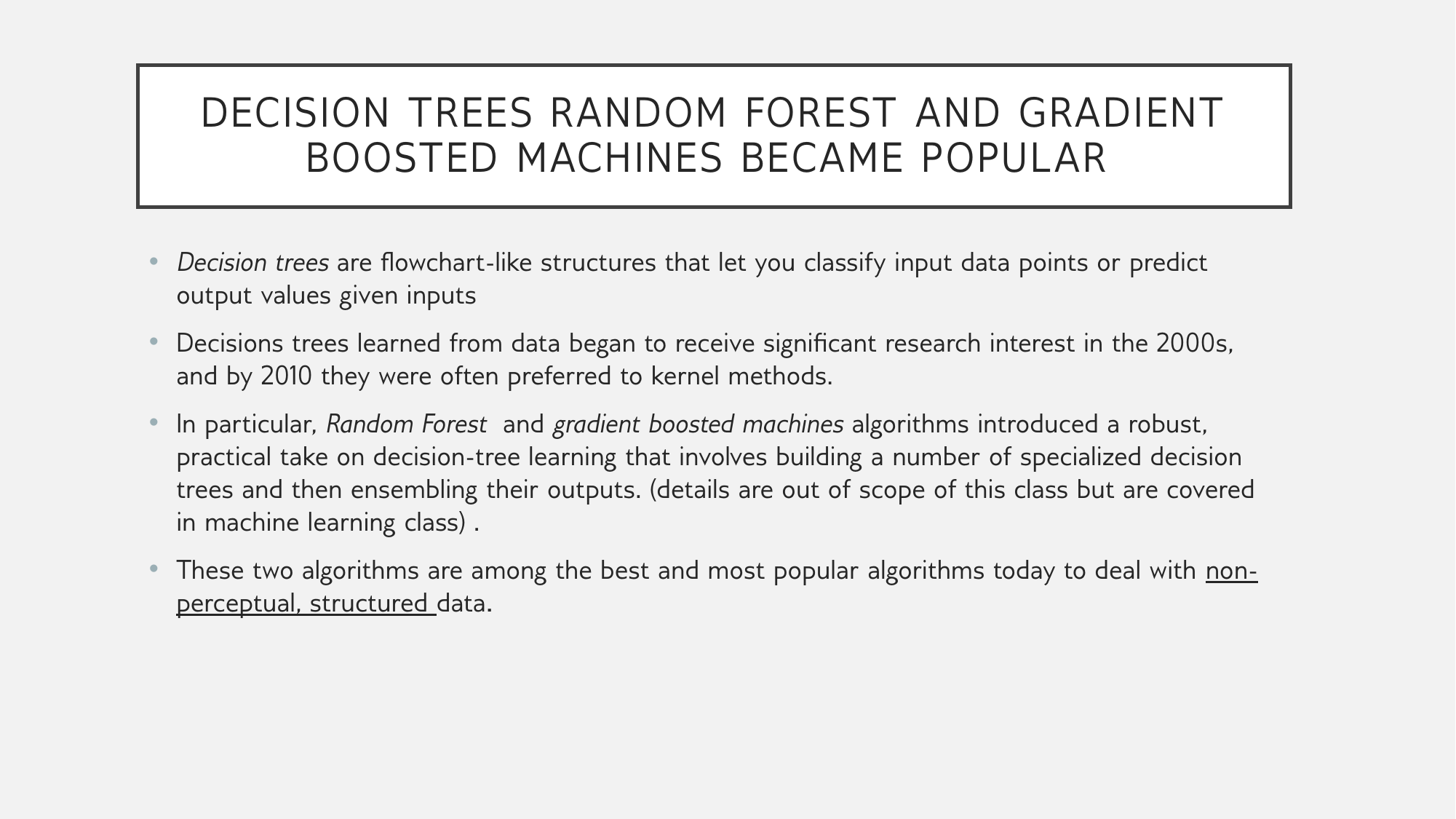

# Decision Trees Random Forest and Gradient Boosted Machines Became Popular
Decision trees are flowchart-like structures that let you classify input data points or predict output values given inputs
Decisions trees learned from data began to receive significant research interest in the 2000s, and by 2010 they were often preferred to kernel methods.
In particular, Random Forest  and gradient boosted machines algorithms introduced a robust, practical take on decision-tree learning that involves building a number of specialized decision trees and then ensembling their outputs. (details are out of scope of this class but are covered in machine learning class) .
These two algorithms are among the best and most popular algorithms today to deal with non-perceptual, structured data.